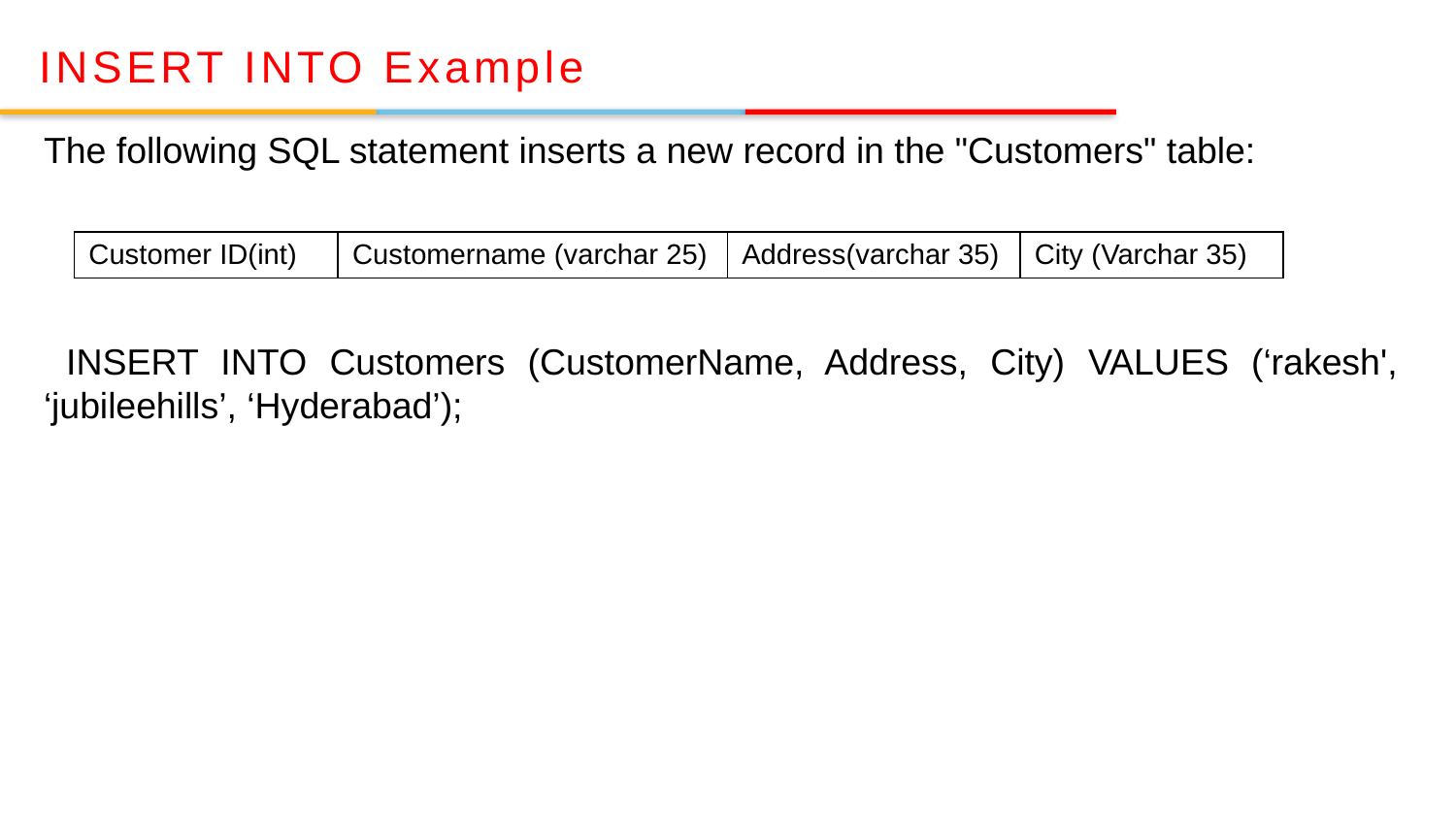

INSERT INTO Example
The following SQL statement inserts a new record in the "Customers" table:

 INSERT INTO Customers (CustomerName, Address, City) VALUES (‘rakesh', ‘jubileehills’, ‘Hyderabad’);
| Customer ID(int) | Customername (varchar 25) | Address(varchar 35) | City (Varchar 35) |
| --- | --- | --- | --- |